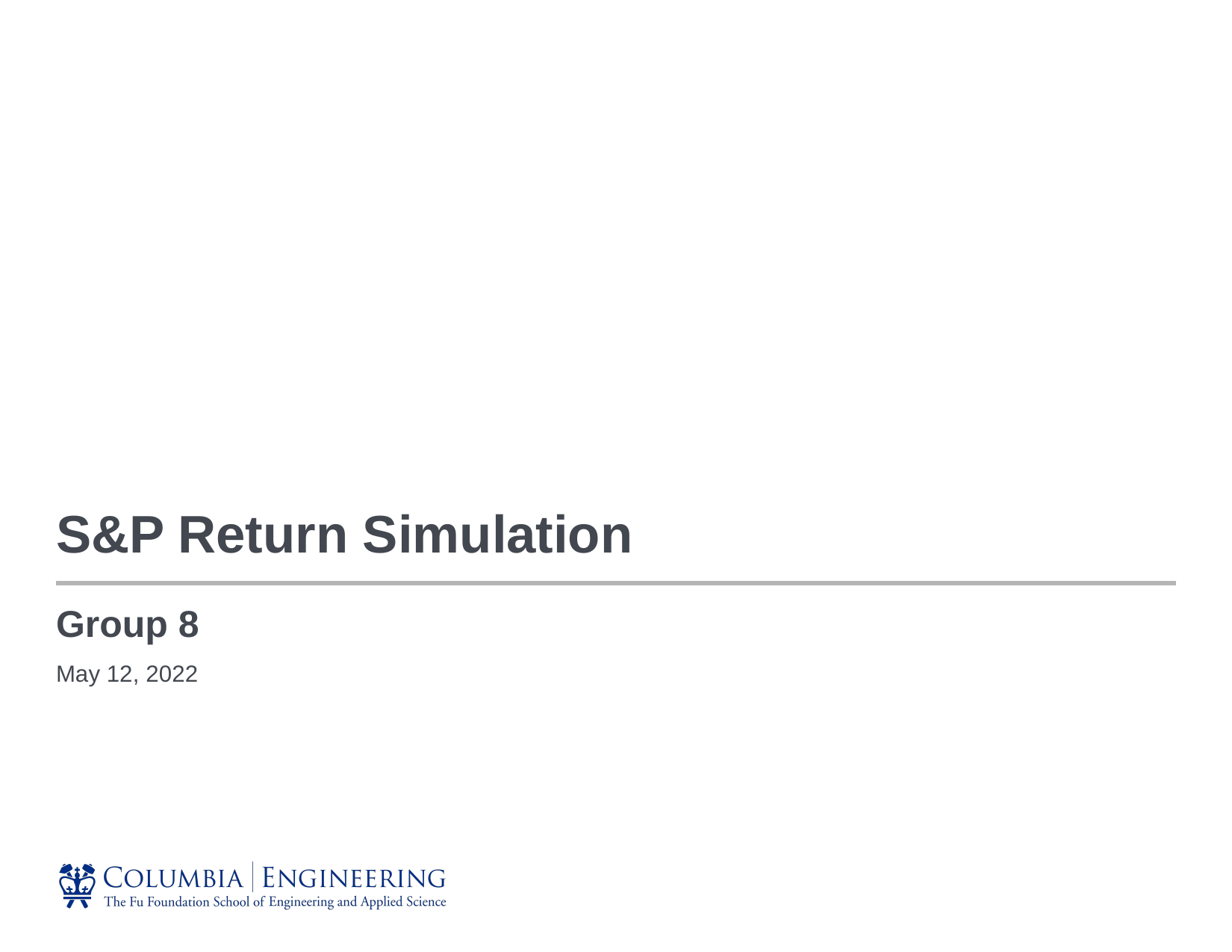

# S&P Return Simulation
Group 8
May 12, 2022